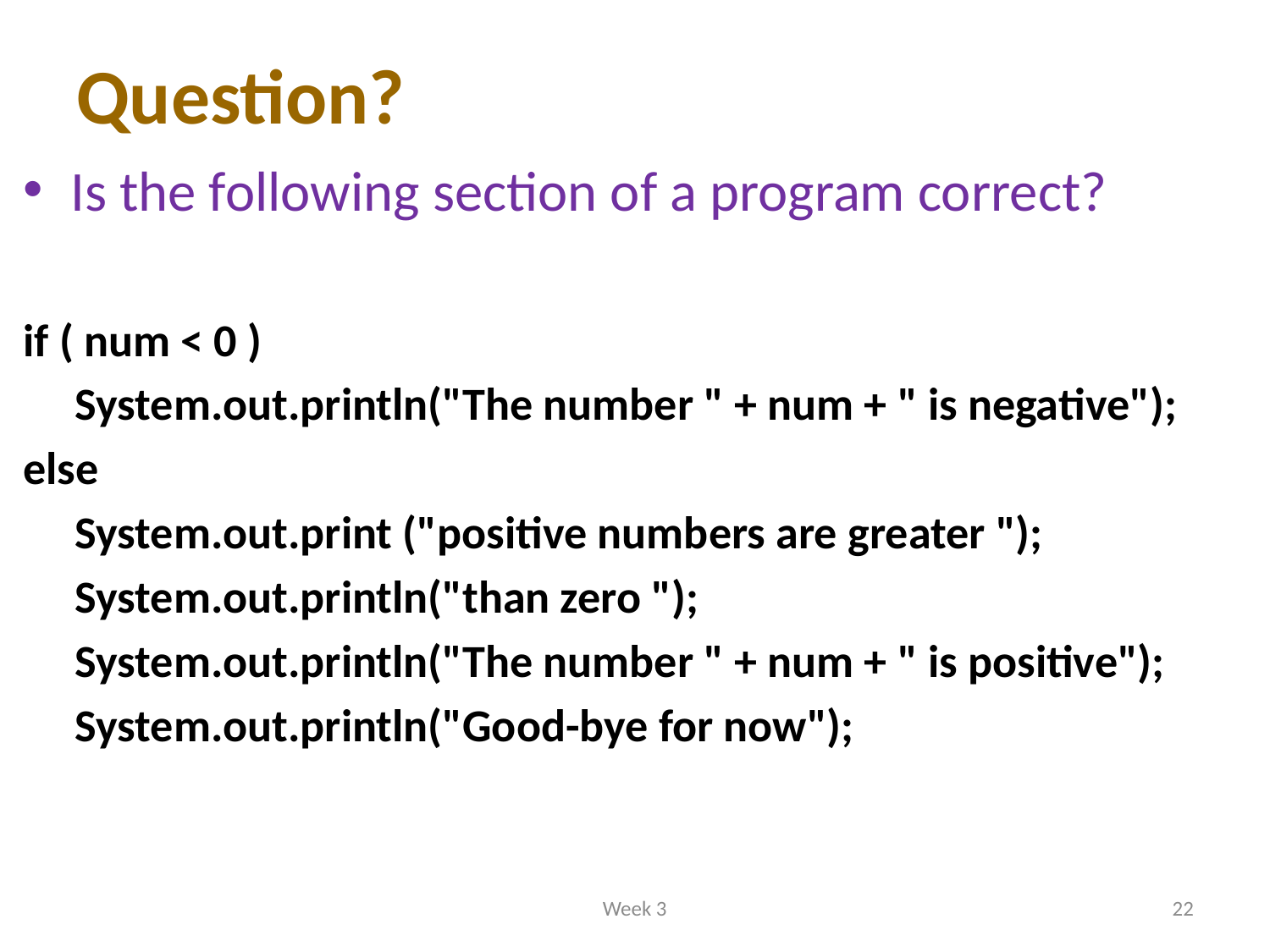

# Question?
Is the following section of a program correct?

if ( num < 0 )
     System.out.println("The number " + num + " is negative");
else
     System.out.print ("positive numbers are greater ");
     System.out.println("than zero ");
     System.out.println("The number " + num + " is positive");
     System.out.println("Good-bye for now");
Week 3
22